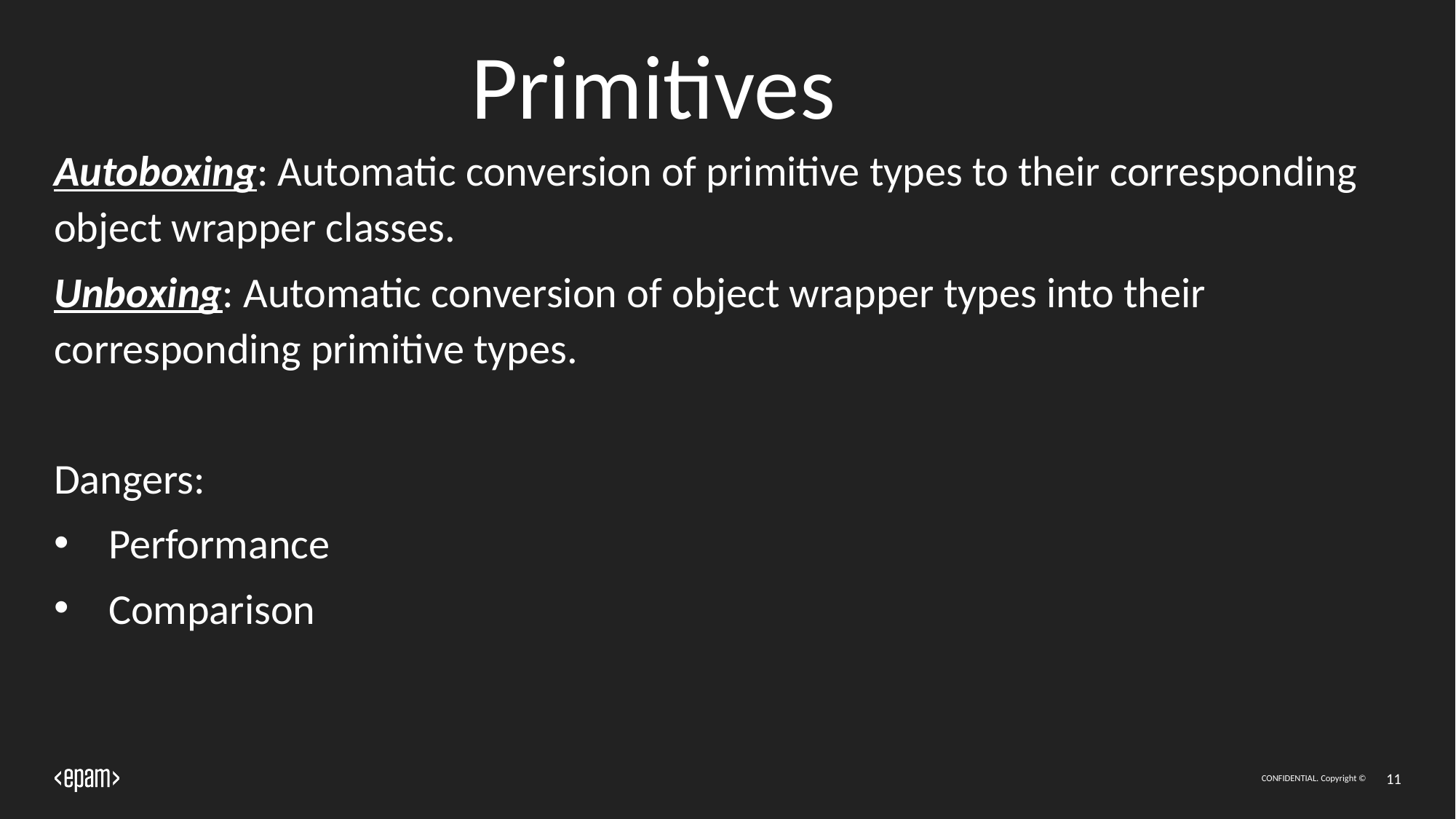

# Primitives
Autoboxing: Automatic conversion of primitive types to their corresponding object wrapper classes.
Unboxing: Automatic conversion of object wrapper types into their corresponding primitive types.

Dangers:
Performance
Comparison